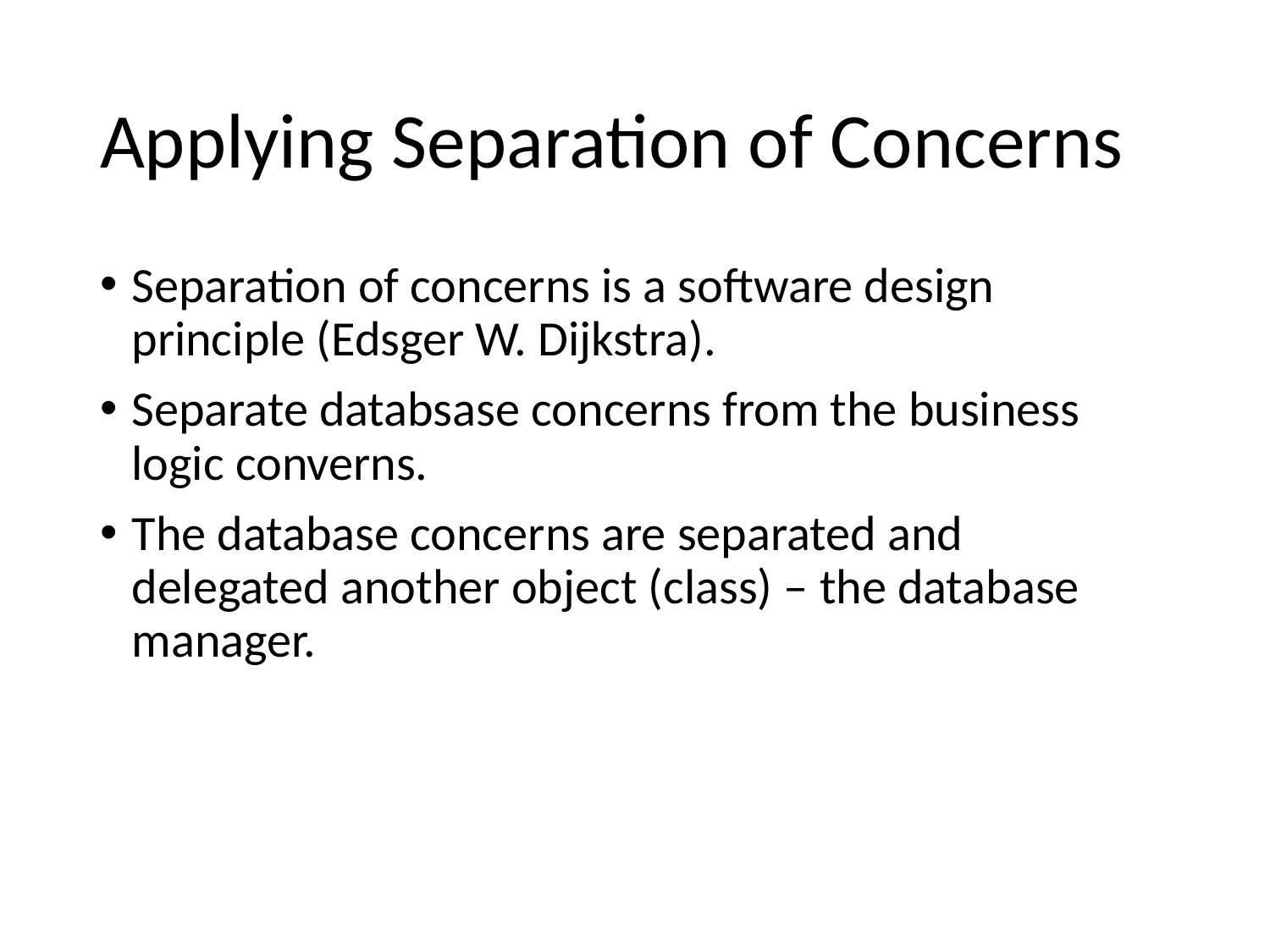

# Applying Separation of Concerns
Separation of concerns is a software design principle (Edsger W. Dijkstra).
Separate databsase concerns from the business logic converns.
The database concerns are separated and delegated another object (class) – the database manager.